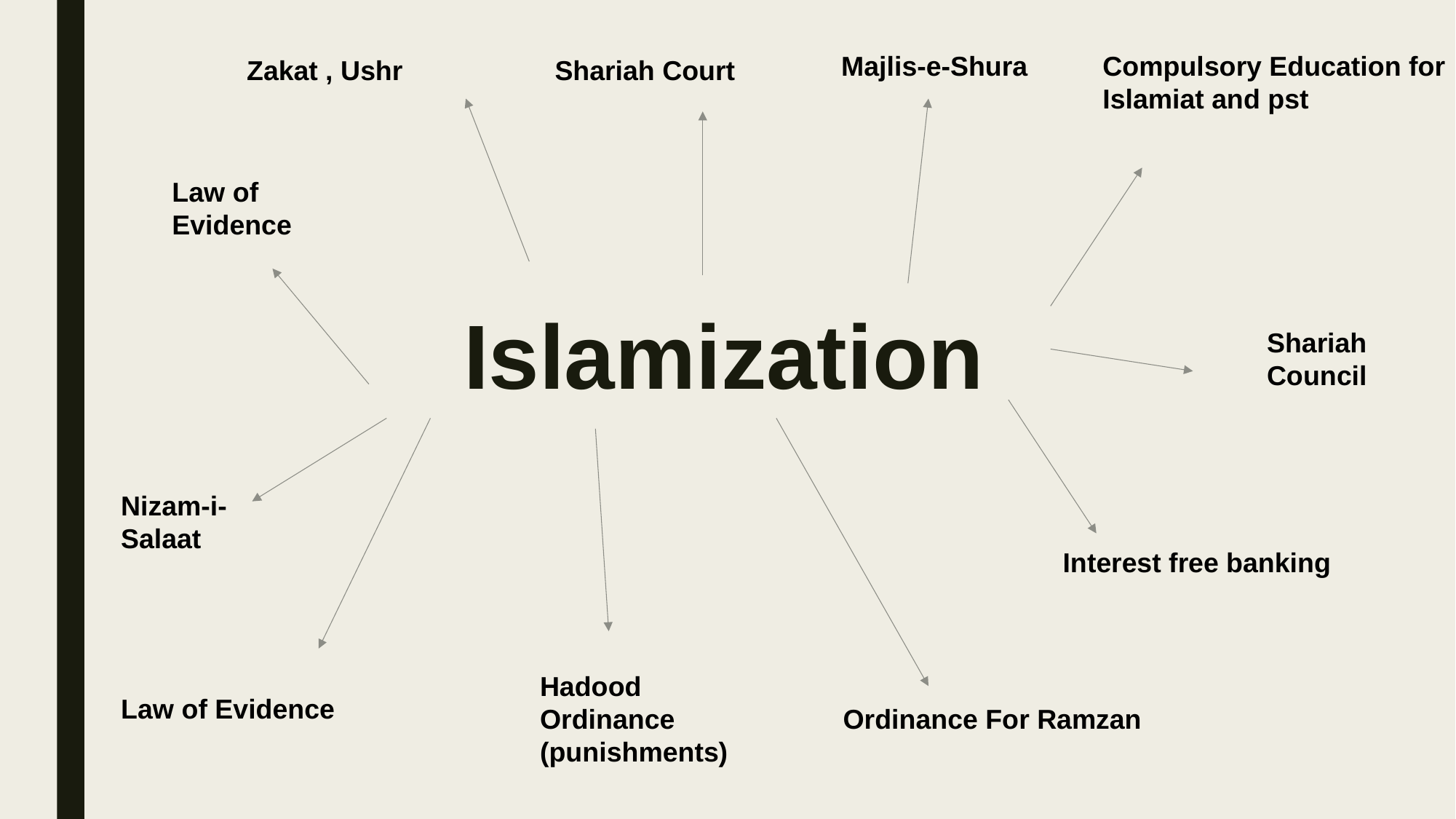

Majlis-e-Shura
Compulsory Education for Islamiat and pst
Shariah Court
Zakat , Ushr
Law of Evidence
# Islamization
Shariah Council
Nizam-i-Salaat
Interest free banking
Hadood Ordinance
(punishments)
Law of Evidence
Ordinance For Ramzan